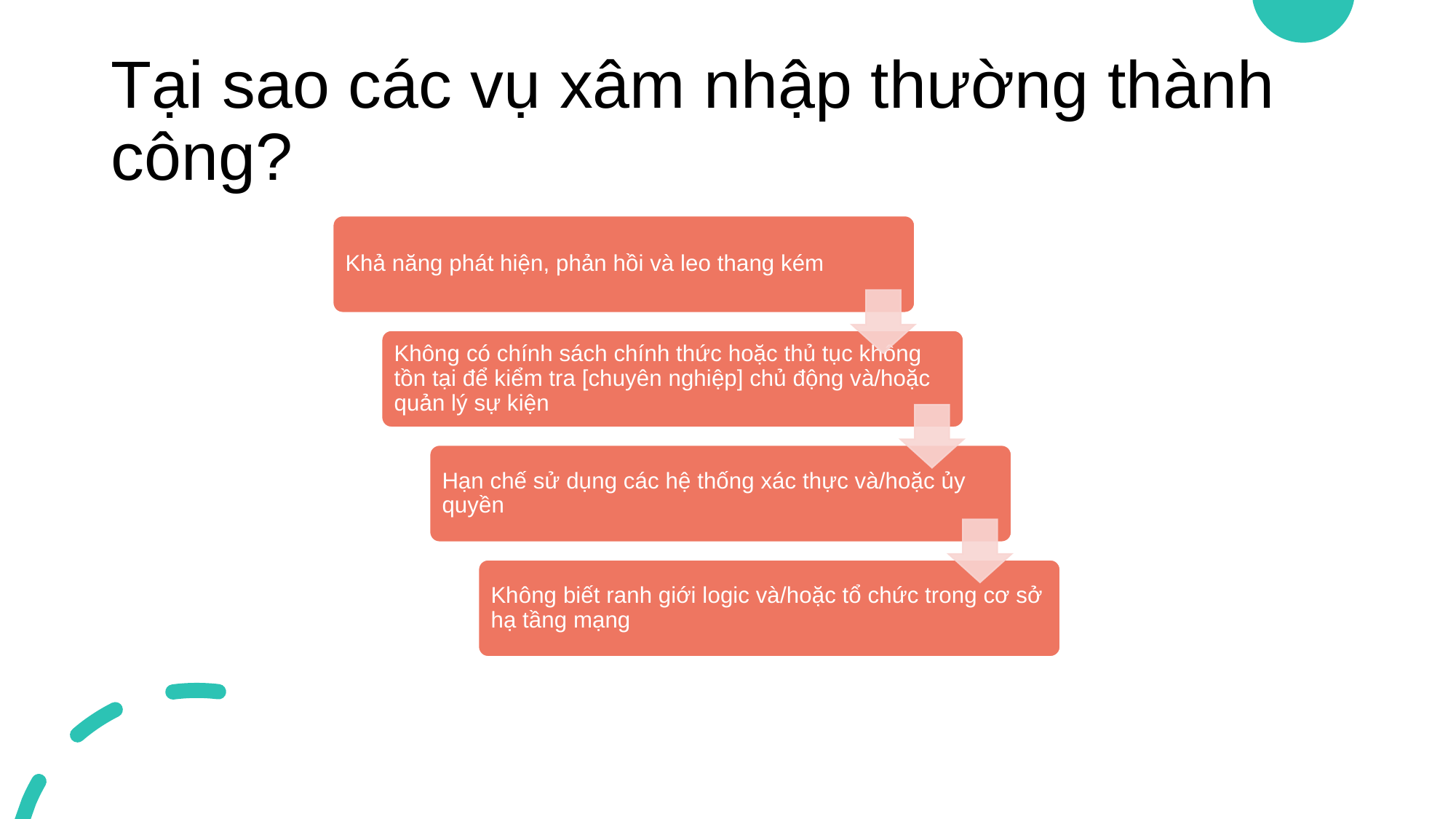

# Tại sao các vụ xâm nhập thường thành công?
Khả năng phát hiện, phản hồi và leo thang kém
Không có chính sách chính thức hoặc thủ tục không tồn tại để kiểm tra [chuyên nghiệp] chủ động và/hoặc quản lý sự kiện
Hạn chế sử dụng các hệ thống xác thực và/hoặc ủy quyền
Không biết ranh giới logic và/hoặc tổ chức trong cơ sở hạ tầng mạng